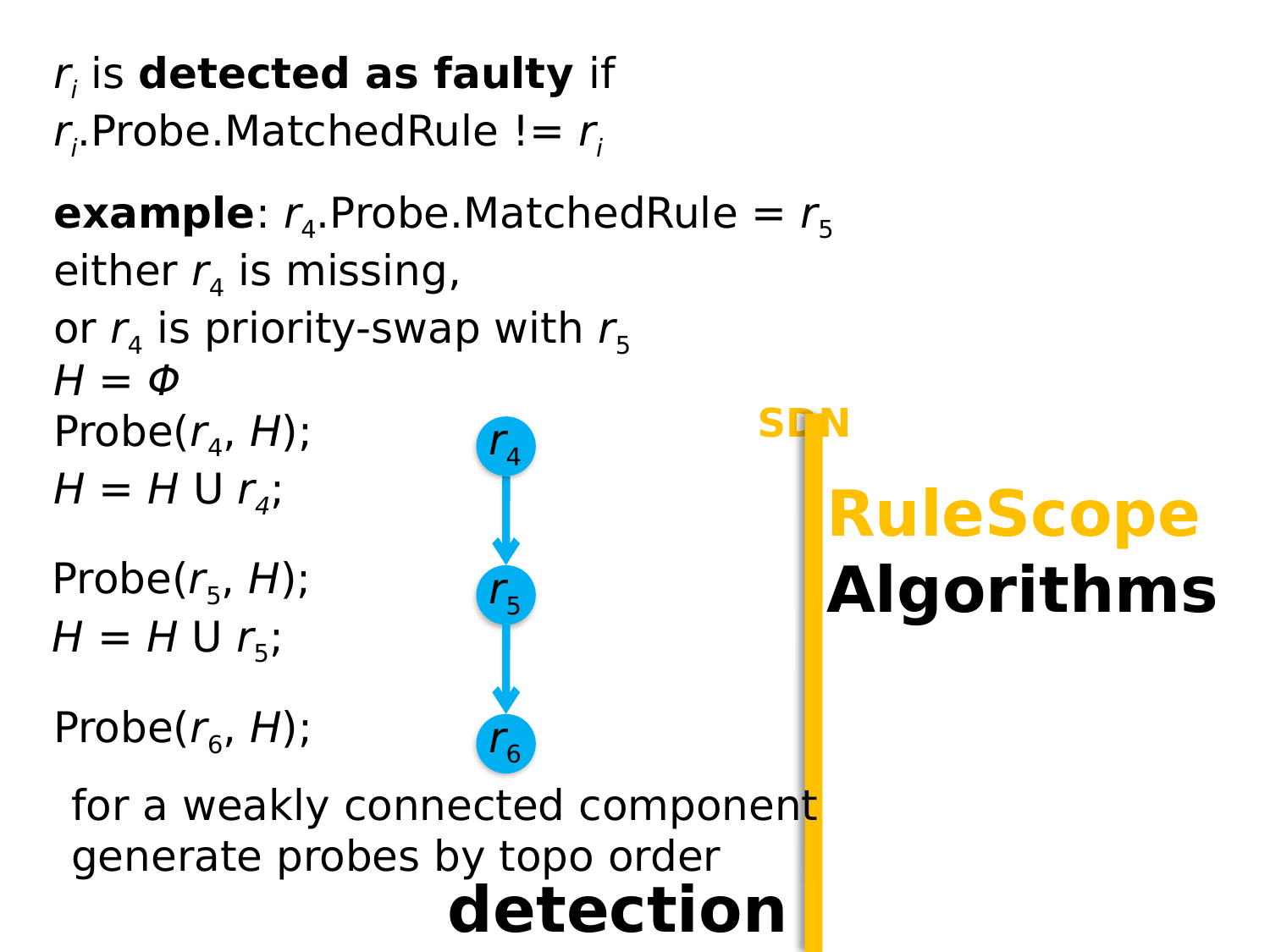

ri is detected as faulty if
ri.Probe.MatchedRule != ri

example: r4.Probe.MatchedRule = r5
either r4 is missing,
or r4 is priority-swap with r5

Controller
Controller
Monitor
# Gotta Tell You Switches Only Once Toward Bandwidth-Efficient Flow Setup for SDN
H = Φ
Probe(r4, H);
H = H Ս r4;
r4

RuleScope
Algorithms
Probe(r5, H);
H = H Ս r5;
r5

Probe(r6, H);
r6
<ri, rj> if
 for a weakly connected component
 generate probes by topo order

detection